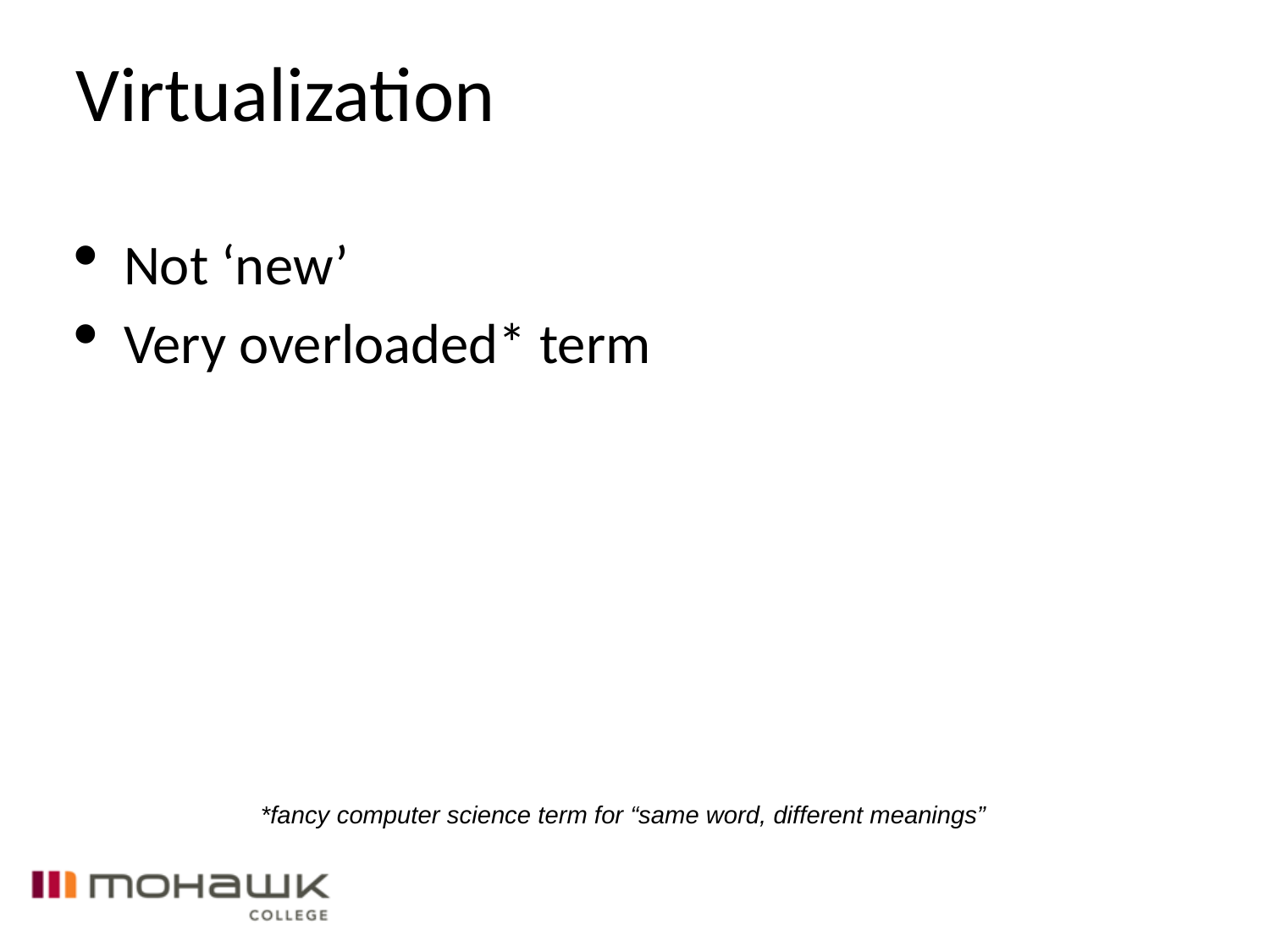

Virtualization
Not ‘new’
Very overloaded* term
*fancy computer science term for “same word, different meanings”